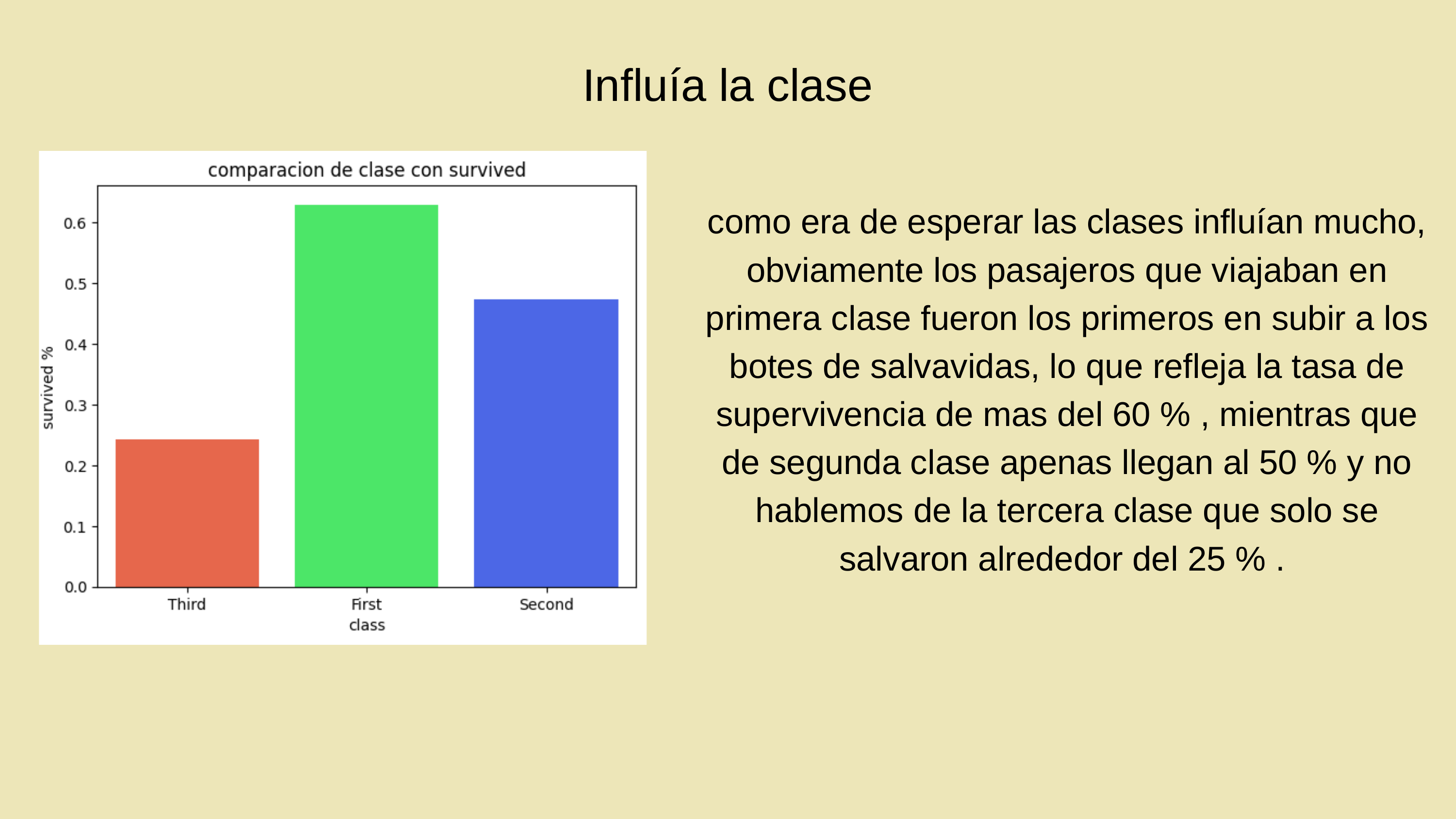

Influía la clase

como era de esperar las clases influían mucho, obviamente los pasajeros que viajaban en primera clase fueron los primeros en subir a los botes de salvavidas, lo que refleja la tasa de supervivencia de mas del 60 % , mientras que de segunda clase apenas llegan al 50 % y no hablemos de la tercera clase que solo se salvaron alrededor del 25 % .